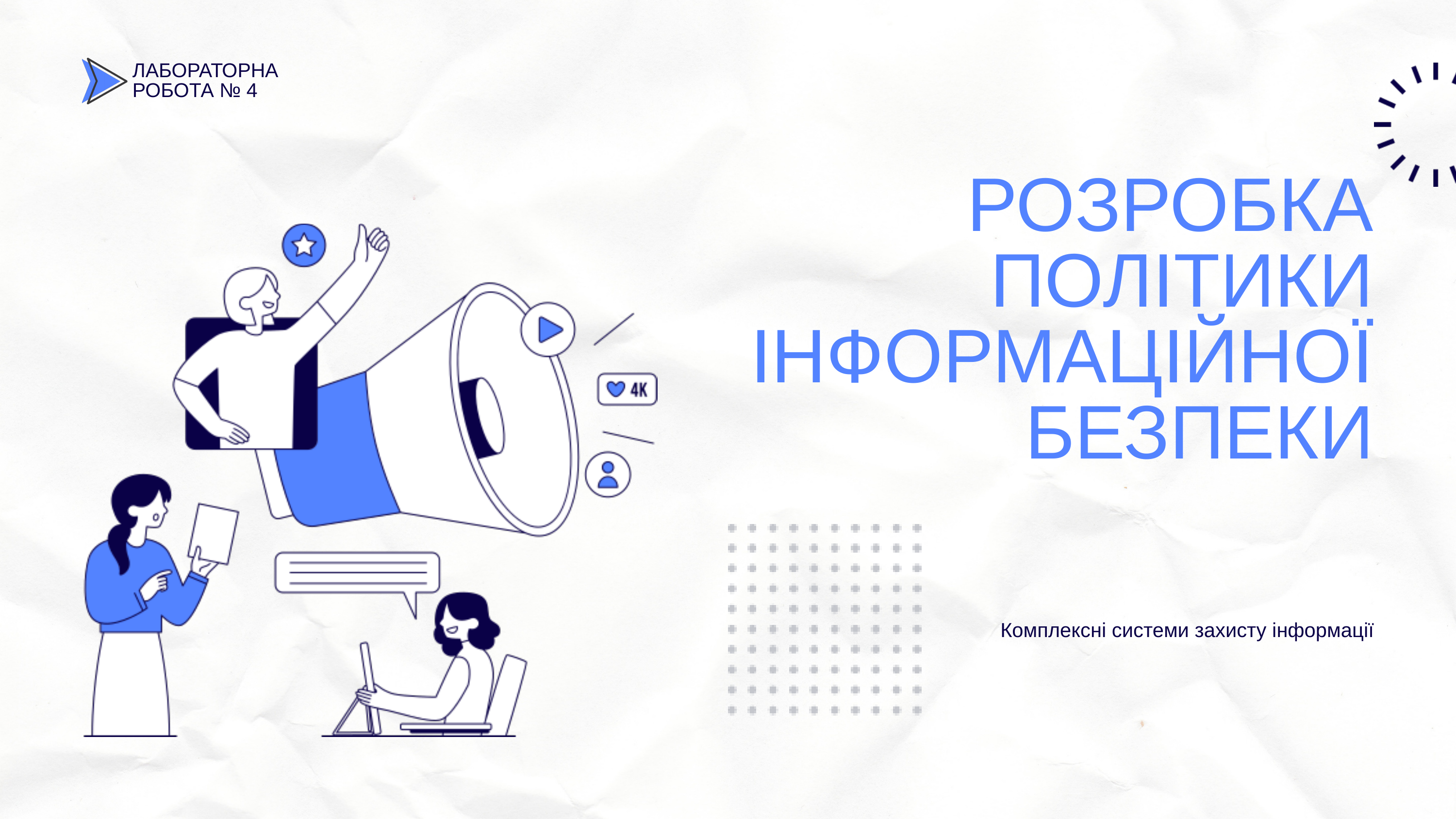

ЛАБОРАТОРНА РОБОТА № 4

 РОЗРОБКА ПОЛІТИКИ ІНФОРМАЦІЙНОЇ БЕЗПЕКИ

Комплексні системи захисту інформації